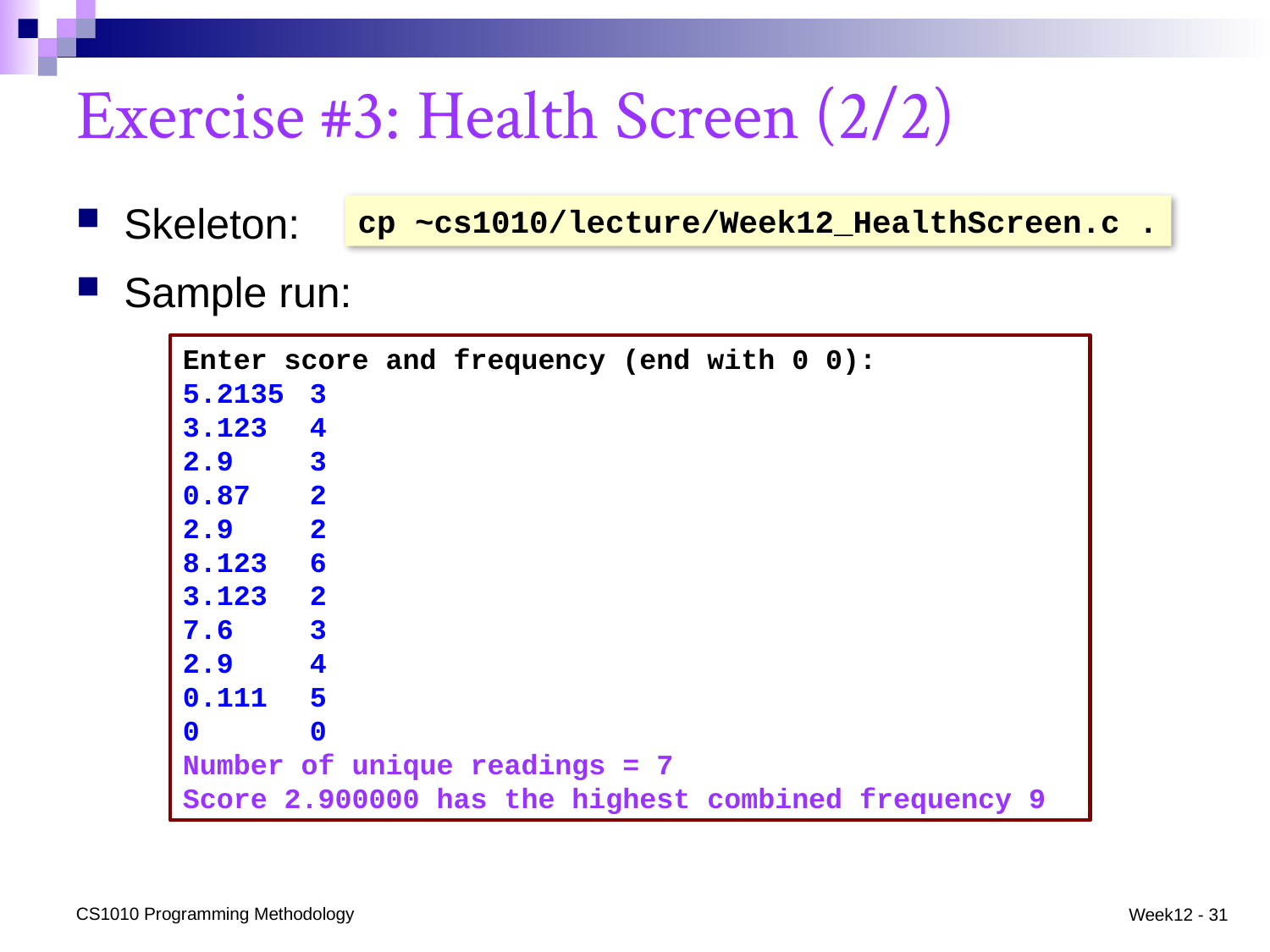

# Exercise #3: Health Screen (2/2)
Skeleton:
Sample run:
cp ~cs1010/lecture/Week12_HealthScreen.c .
Enter score and frequency (end with 0 0):
5.2135	3
3.123	4
2.9	3
0.87	2
2.9	2
8.123	6
3.123	2
7.6	3
2.9	4
0.111	5
0 	0
Number of unique readings = 7
Score 2.900000 has the highest combined frequency 9
CS1010 Programming Methodology
Week12 - 31